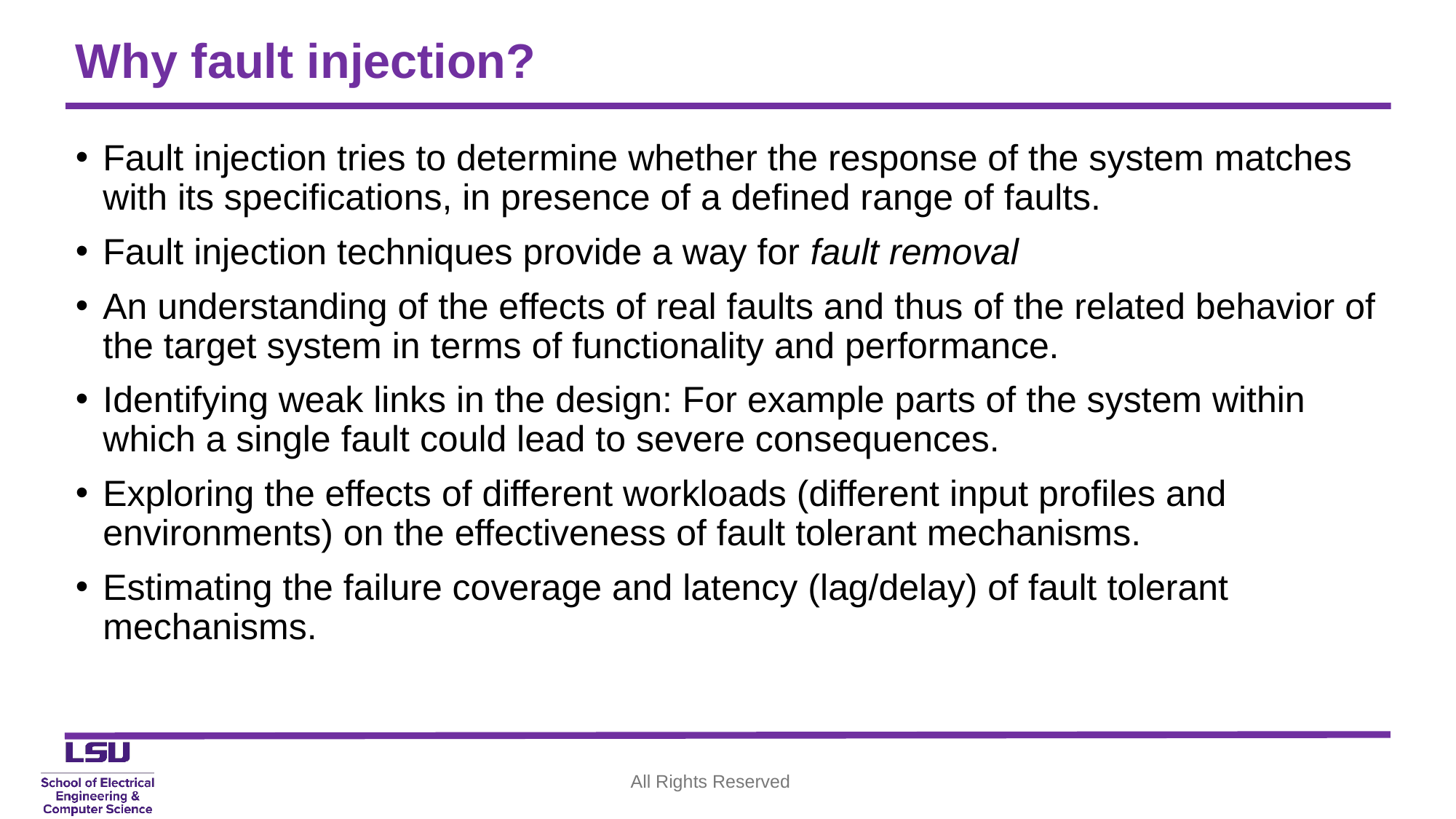

# Why fault injection?
Fault injection tries to determine whether the response of the system matches with its specifications, in presence of a defined range of faults.
Fault injection techniques provide a way for fault removal
An understanding of the effects of real faults and thus of the related behavior of the target system in terms of functionality and performance.
Identifying weak links in the design: For example parts of the system within which a single fault could lead to severe consequences.
Exploring the effects of different workloads (different input profiles and environments) on the effectiveness of fault tolerant mechanisms.
Estimating the failure coverage and latency (lag/delay) of fault tolerant mechanisms.
All Rights Reserved